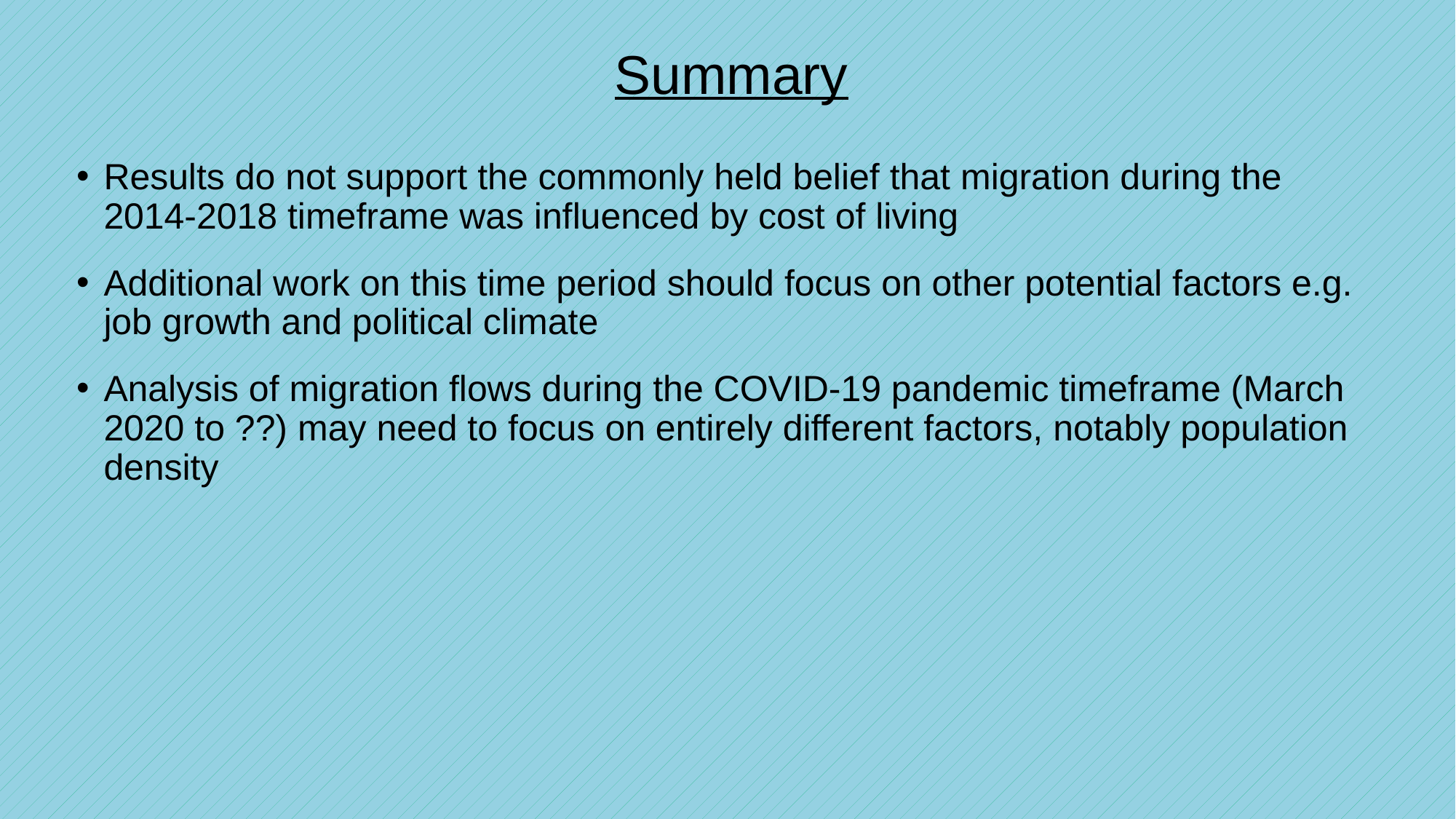

# Summary
Results do not support the commonly held belief that migration during the 2014-2018 timeframe was influenced by cost of living
Additional work on this time period should focus on other potential factors e.g. job growth and political climate
Analysis of migration flows during the COVID-19 pandemic timeframe (March 2020 to ??) may need to focus on entirely different factors, notably population density